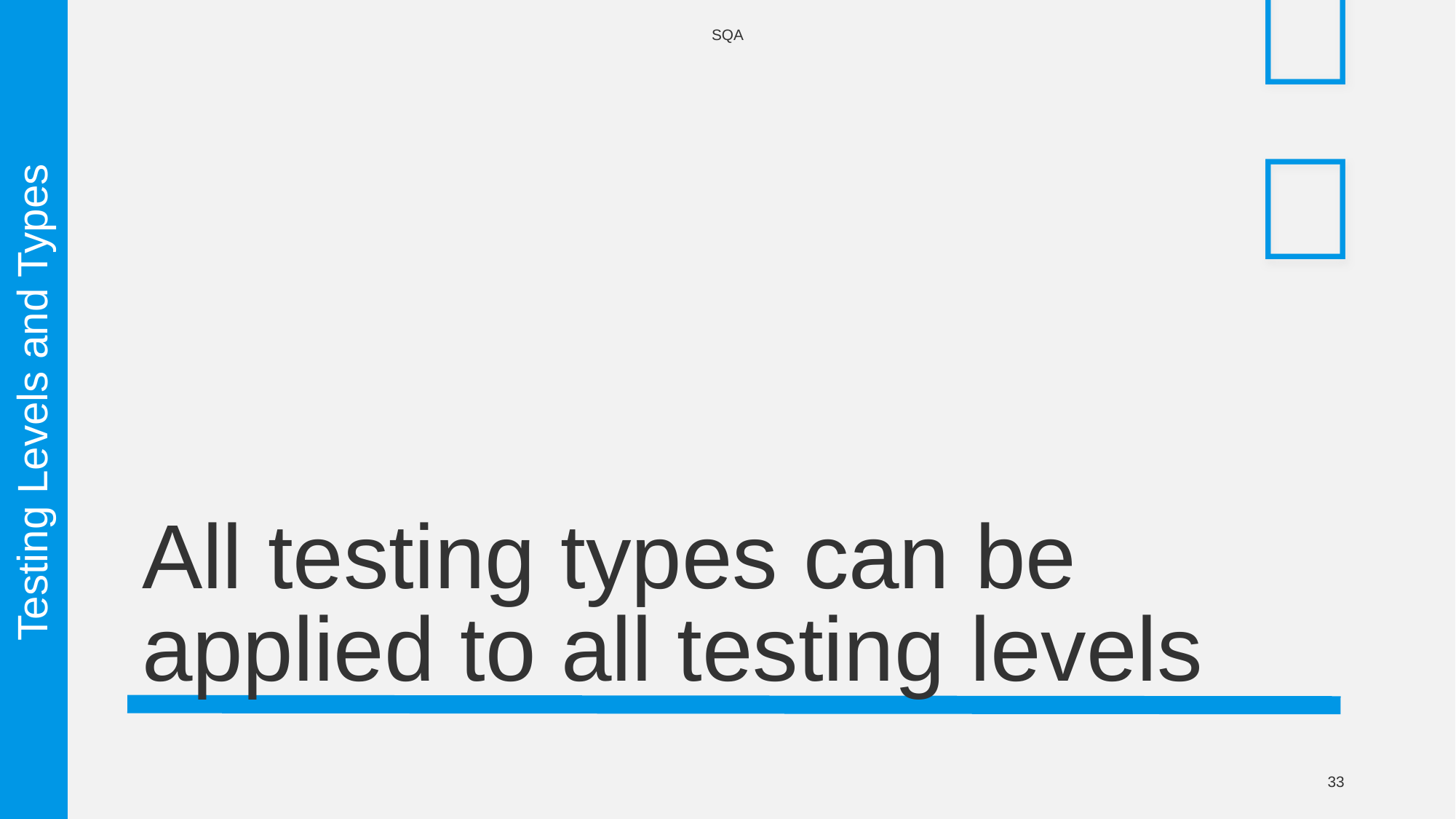

SQA
# All testing types can be applied to all testing levels
Testing Levels and Types
33